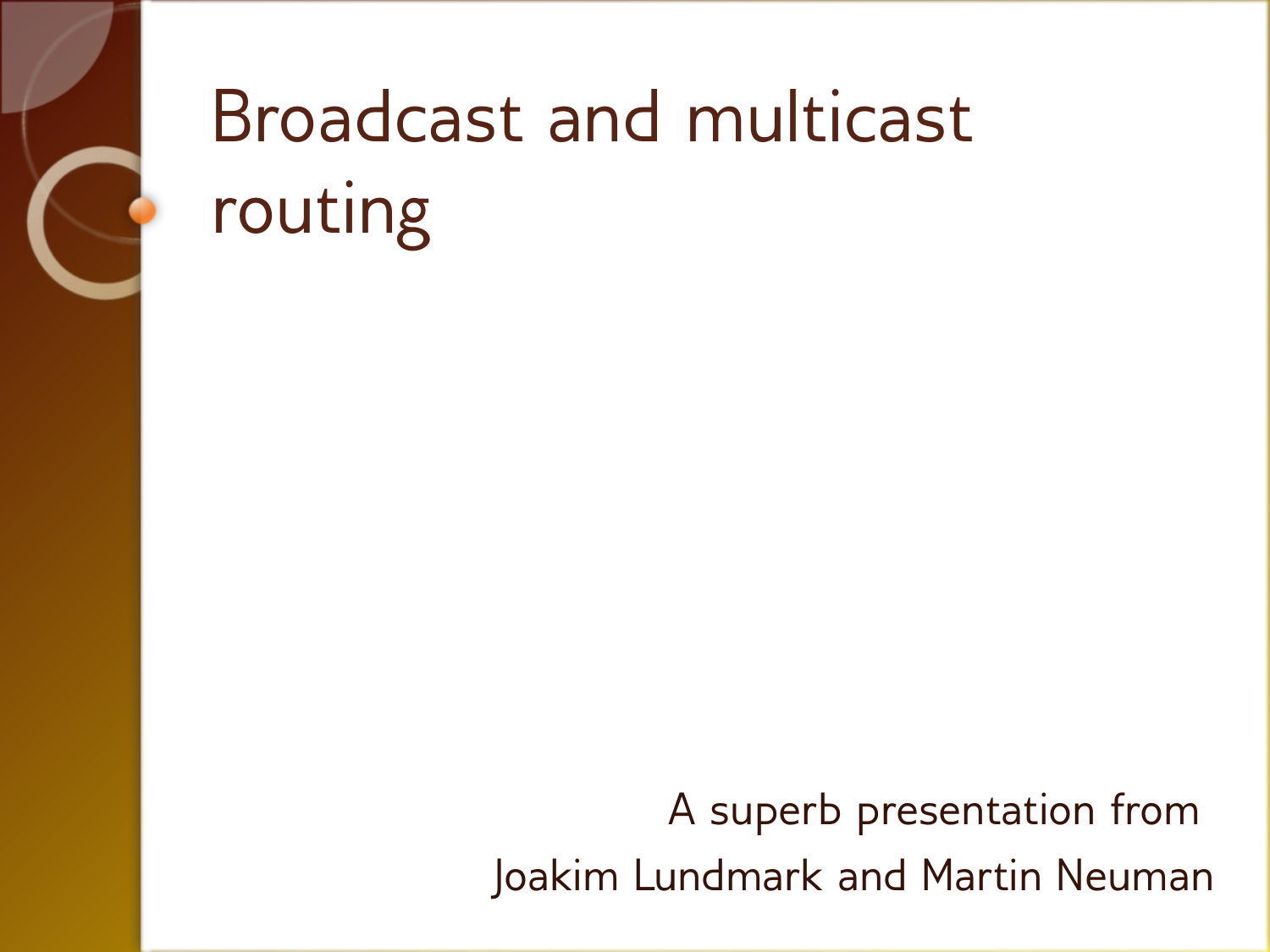

# Broadcast and multicast routing
A superb presentation from
Joakim Lundmark and Martin Neuman